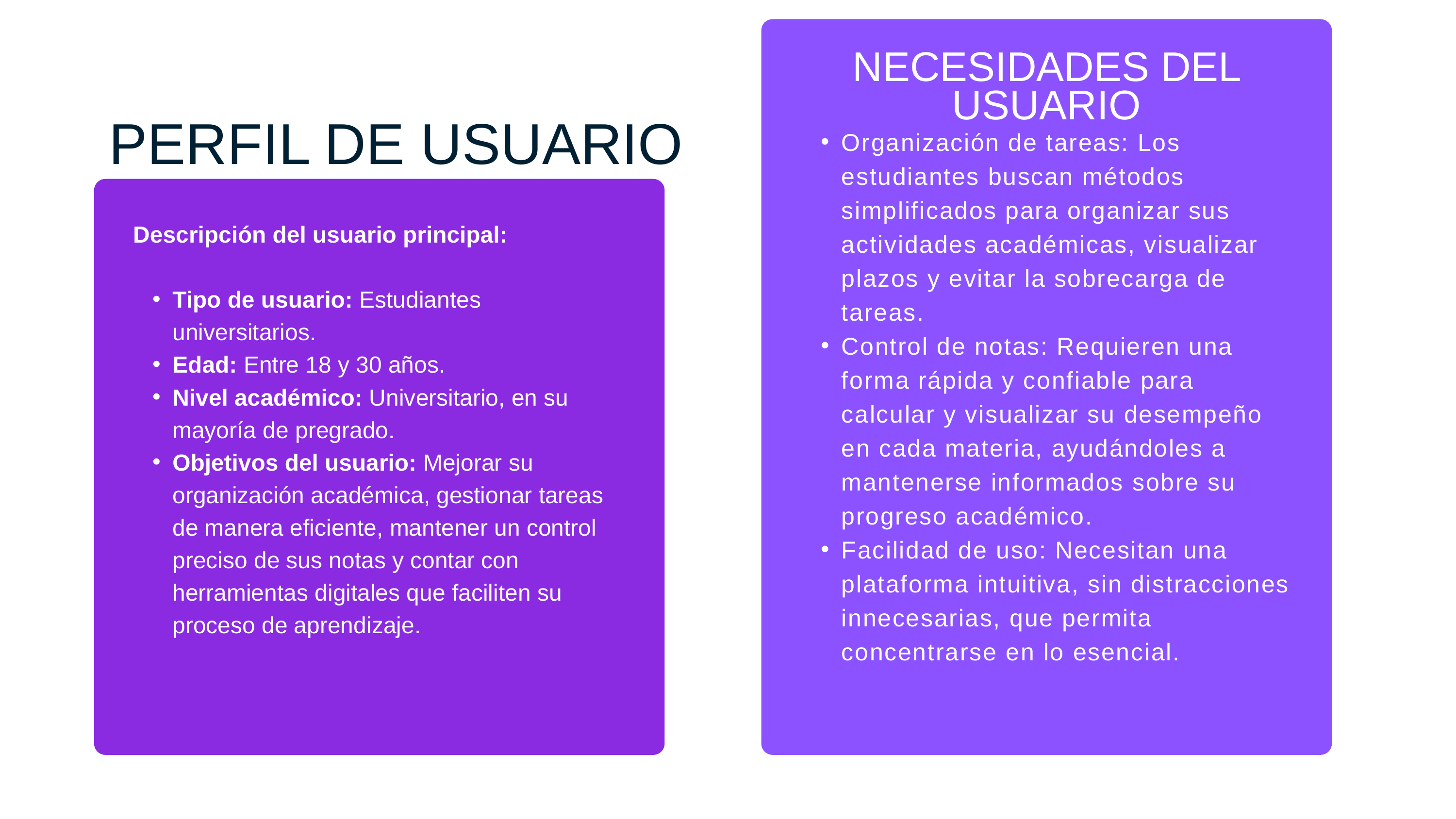

NECESIDADES DEL USUARIO

Organización de tareas: Los estudiantes buscan métodos simplificados para organizar sus actividades académicas, visualizar plazos y evitar la sobrecarga de tareas.
Control de notas: Requieren una forma rápida y confiable para calcular y visualizar su desempeño en cada materia, ayudándoles a mantenerse informados sobre su progreso académico.
Facilidad de uso: Necesitan una plataforma intuitiva, sin distracciones innecesarias, que permita concentrarse en lo esencial.

PERFIL DE USUARIO

Descripción del usuario principal:

Tipo de usuario: Estudiantes universitarios.
Edad: Entre 18 y 30 años.
Nivel académico: Universitario, en su mayoría de pregrado.
Objetivos del usuario: Mejorar su organización académica, gestionar tareas de manera eficiente, mantener un control preciso de sus notas y contar con herramientas digitales que faciliten su proceso de aprendizaje.